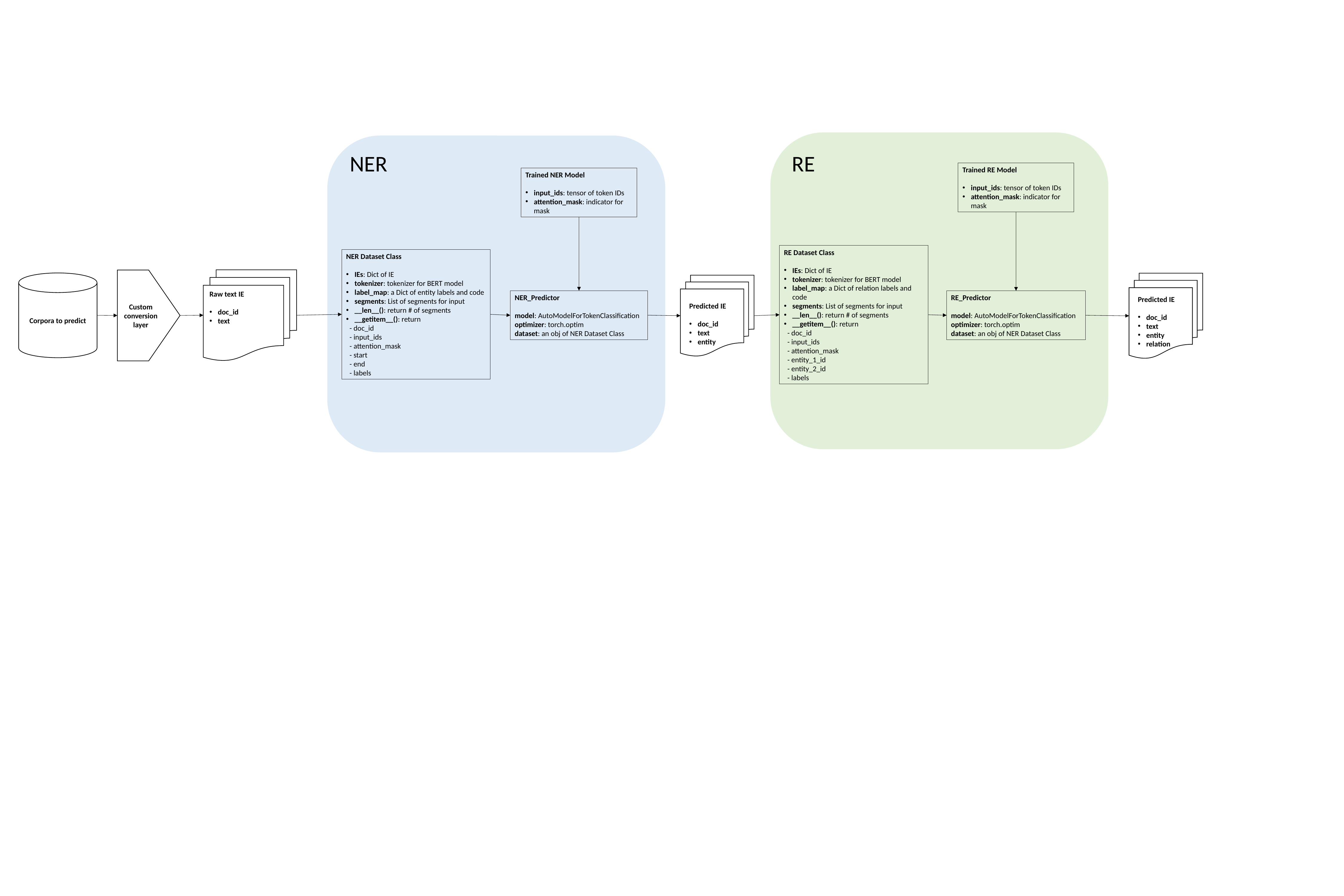

NER
RE
Trained RE Model

input_ids: tensor of token IDs
attention_mask: indicator for mask
Trained NER Model

input_ids: tensor of token IDs
attention_mask: indicator for mask
RE Dataset Class

IEs: Dict of IE
tokenizer: tokenizer for BERT model
label_map: a Dict of relation labels and code
segments: List of segments for input
__len__(): return # of segments
__getitem__(): return
  - doc_id
  - input_ids
  - attention_mask
  - entity_1_id
  - entity_2_id
  - labels
NER Dataset Class

IEs: Dict of IE
tokenizer: tokenizer for BERT model
label_map: a Dict of entity labels and code
segments: List of segments for input
__len__(): return # of segments
__getitem__(): return
  - doc_id
  - input_ids
  - attention_mask
  - start
  - end
  - labels

Raw text IE

doc_id
text
Custom conversion layer
Corpora to predict

Predicted IE

doc_id
text
entity
relation

Predicted IE

doc_id
text
entity
NER_Predictor

model: AutoModelForTokenClassification
optimizer: torch.optim
dataset: an obj of NER Dataset Class
RE_Predictor

model: AutoModelForTokenClassification
optimizer: torch.optim
dataset: an obj of NER Dataset Class